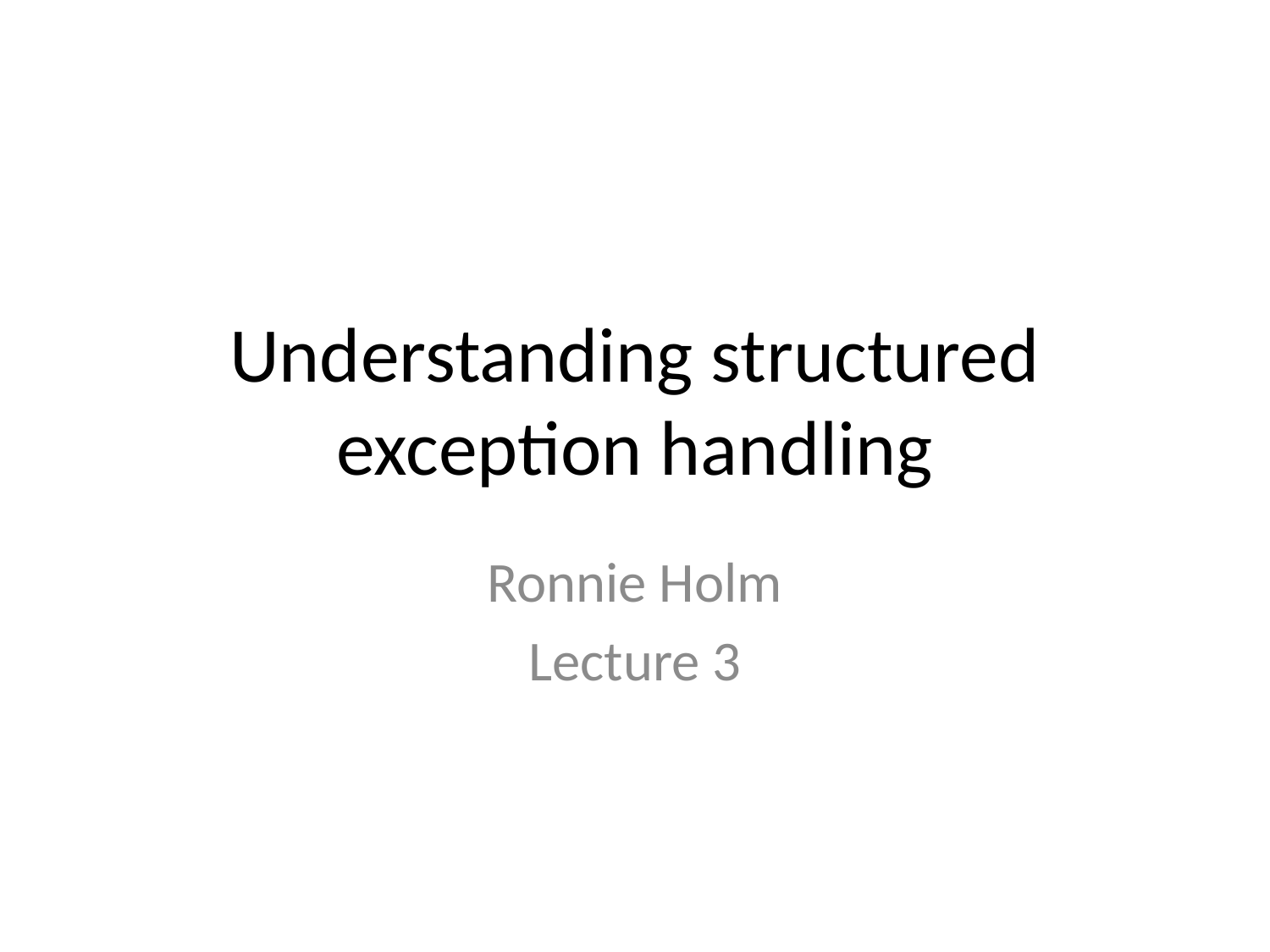

# Understanding structured exception handling
Ronnie Holm
Lecture 3